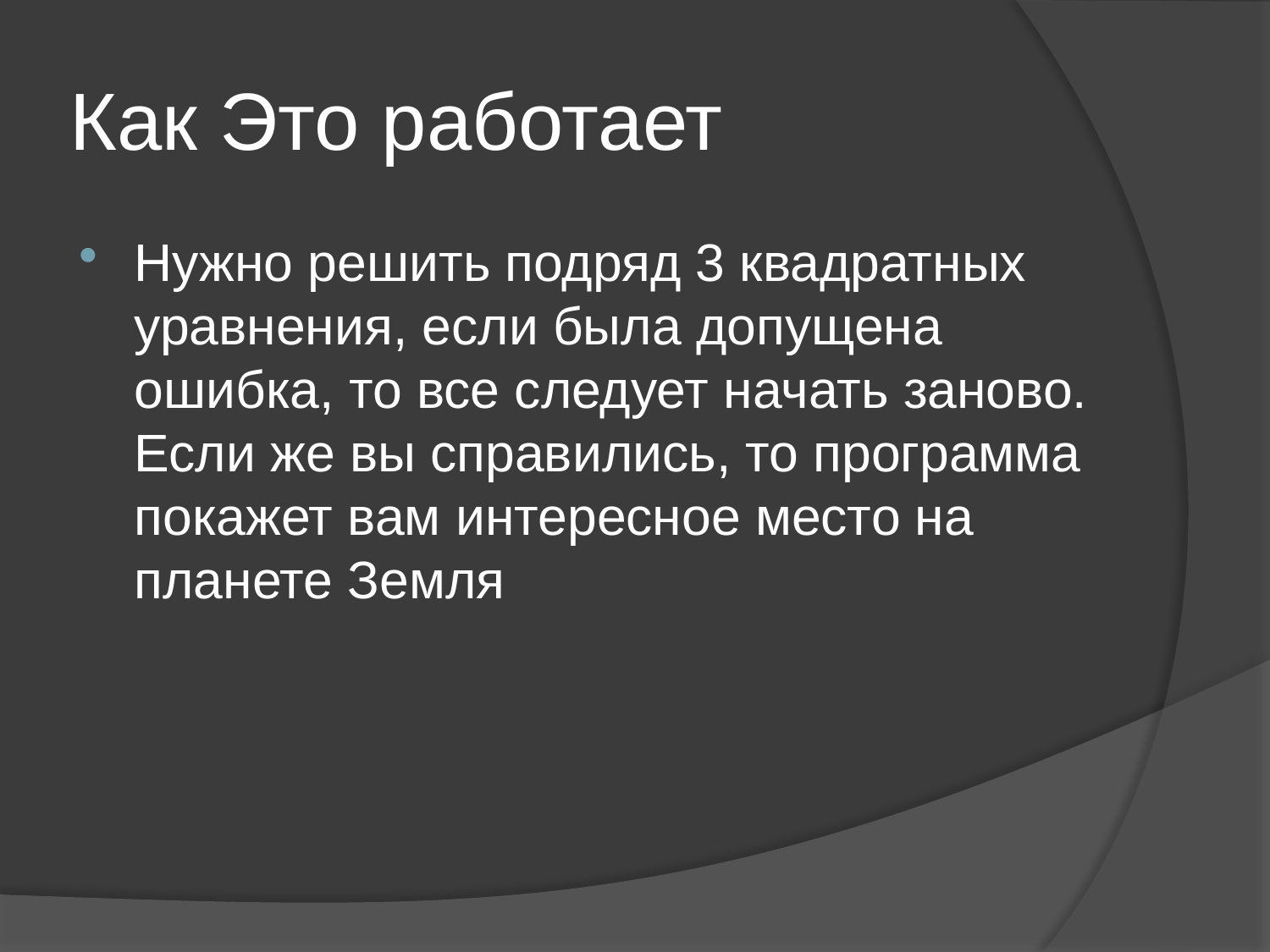

# Как Это работает
Нужно решить подряд 3 квадратных уравнения, если была допущена ошибка, то все следует начать заново. Если же вы справились, то программа покажет вам интересное место на планете Земля